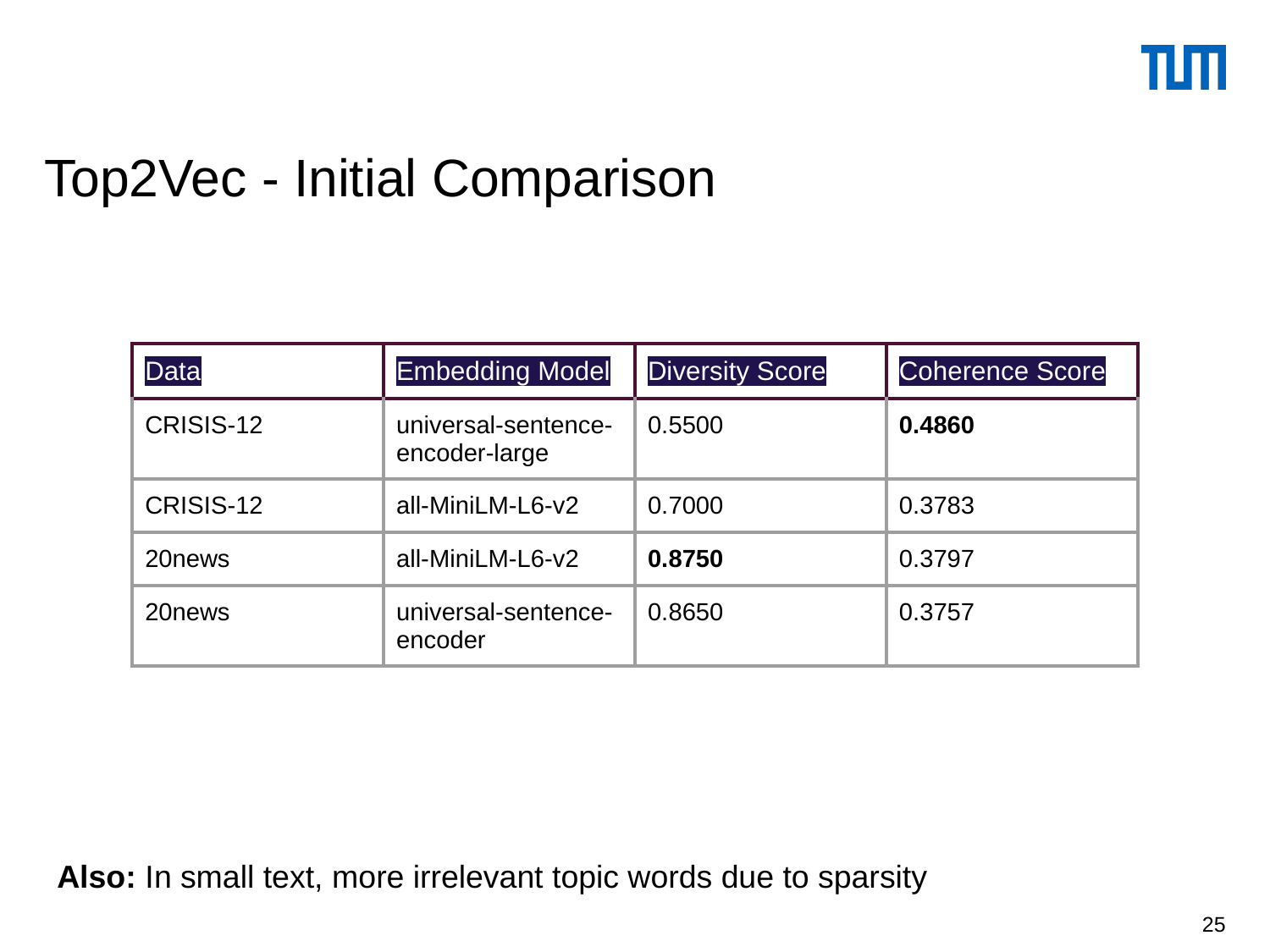

Top2Vec - Initial Comparison

| Data | Embedding Model | Diversity Score | Coherence Score |
| --- | --- | --- | --- |
| CRISIS-12 | universal-sentence-encoder-large | 0.5500 | 0.4860 |
| CRISIS-12 | all-MiniLM-L6-v2 | 0.7000 | 0.3783 |
| 20news | all-MiniLM-L6-v2 | 0.8750 | 0.3797 |
| 20news | universal-sentence-encoder | 0.8650 | 0.3757 |
Also: In small text, more irrelevant topic words due to sparsity
25